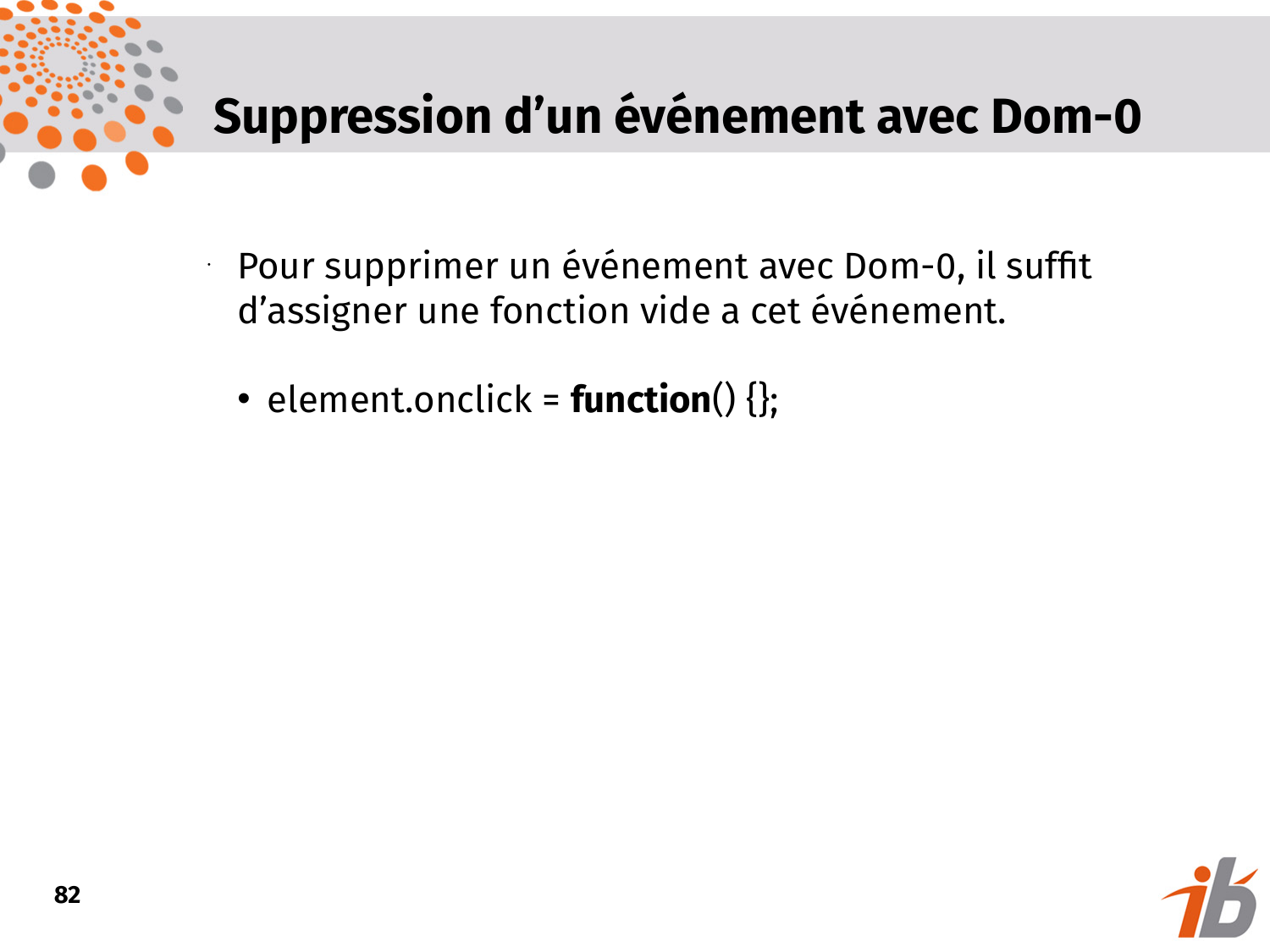

Suppression d’un événement avec Dom-0

Pour supprimer un événement avec Dom-0, il suffit d’assigner une fonction vide a cet événement.

element.onclick = function() {};
82